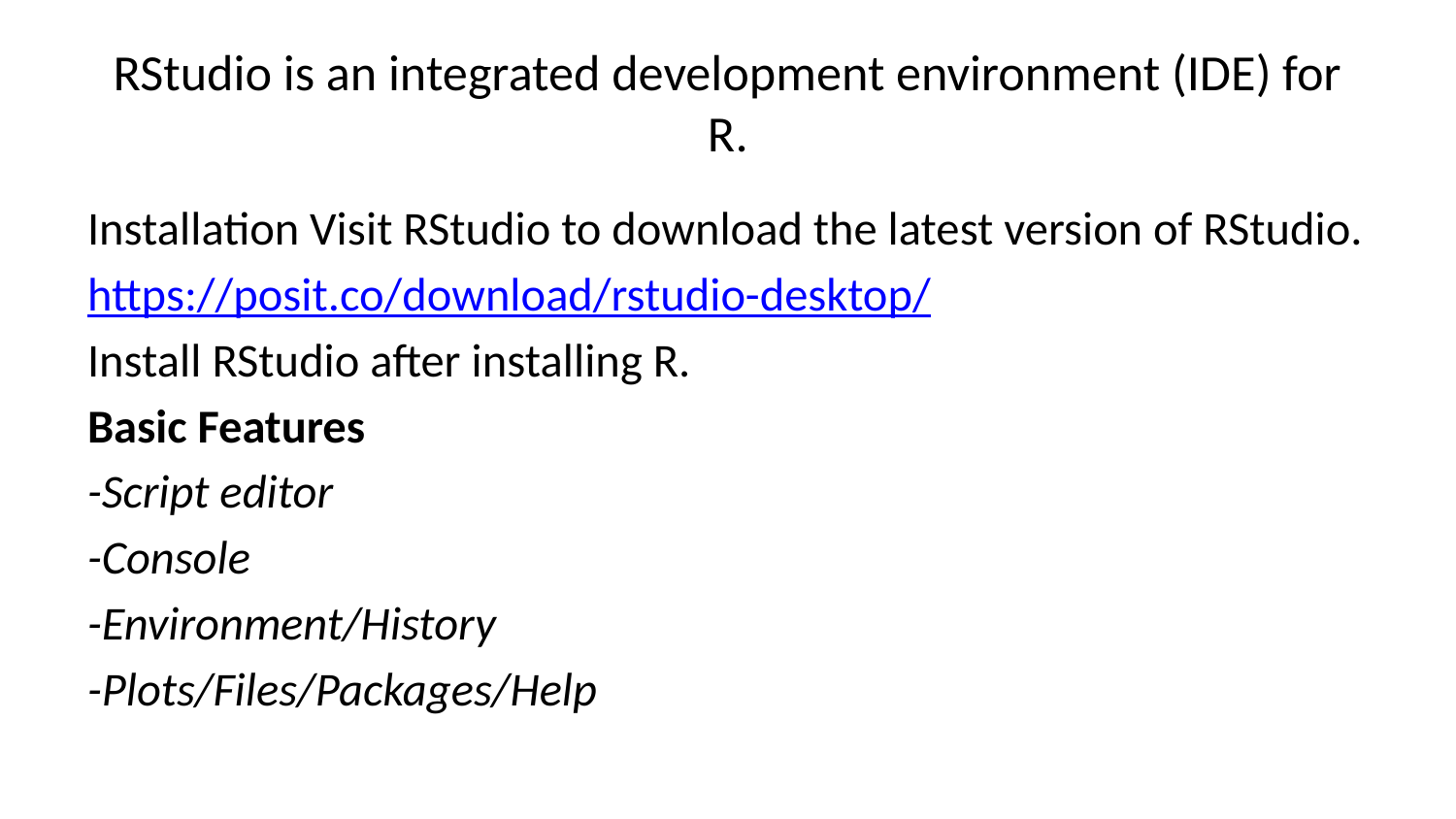

# RStudio is an integrated development environment (IDE) for R.
Installation Visit RStudio to download the latest version of RStudio.
https://posit.co/download/rstudio-desktop/
Install RStudio after installing R.
Basic Features
-Script editor
-Console
-Environment/History
-Plots/Files/Packages/Help